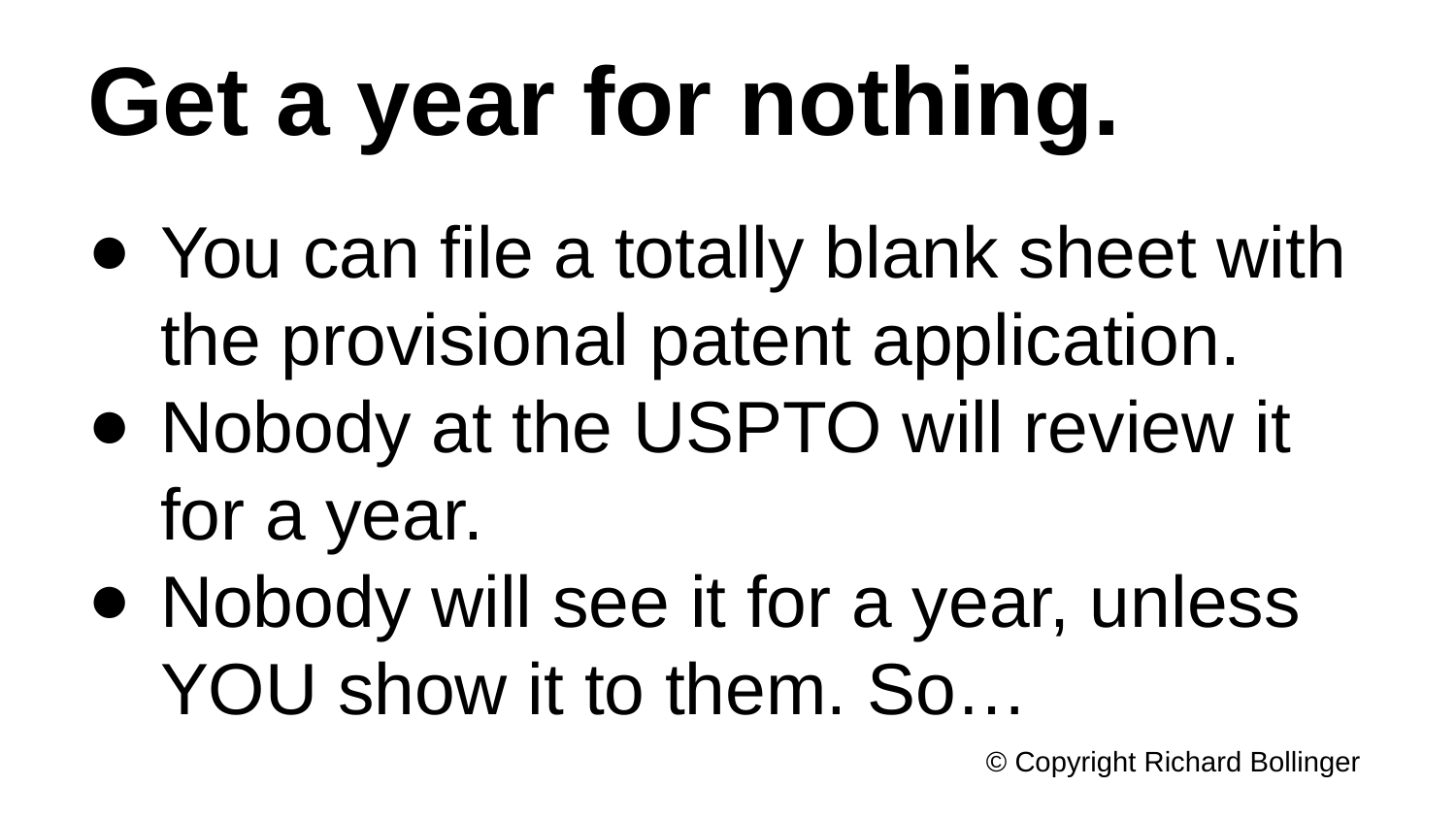

# Get a year for nothing.
You can file a totally blank sheet with the provisional patent application.
Nobody at the USPTO will review it for a year.
Nobody will see it for a year, unless YOU show it to them. So…